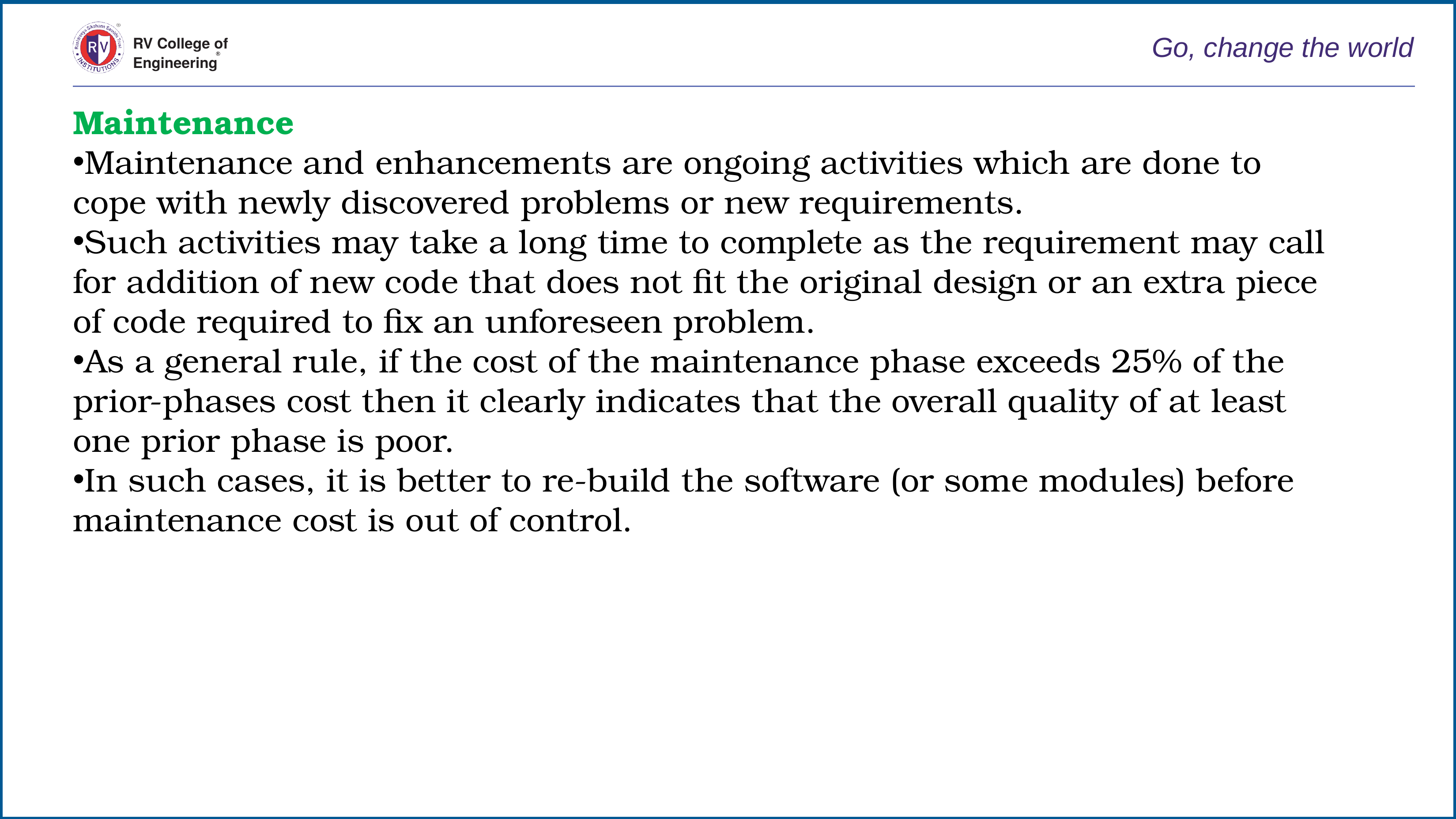

# Go, change the world
RV College of
Engineering

Maintenance
Maintenance and enhancements are ongoing activities which are done to cope with newly discovered problems or new requirements.
Such activities may take a long time to complete as the requirement may call for addition of new code that does not fit the original design or an extra piece of code required to fix an unforeseen problem.
As a general rule, if the cost of the maintenance phase exceeds 25% of the prior-phases cost then it clearly indicates that the overall quality of at least one prior phase is poor.
In such cases, it is better to re-build the software (or some modules) before maintenance cost is out of control.